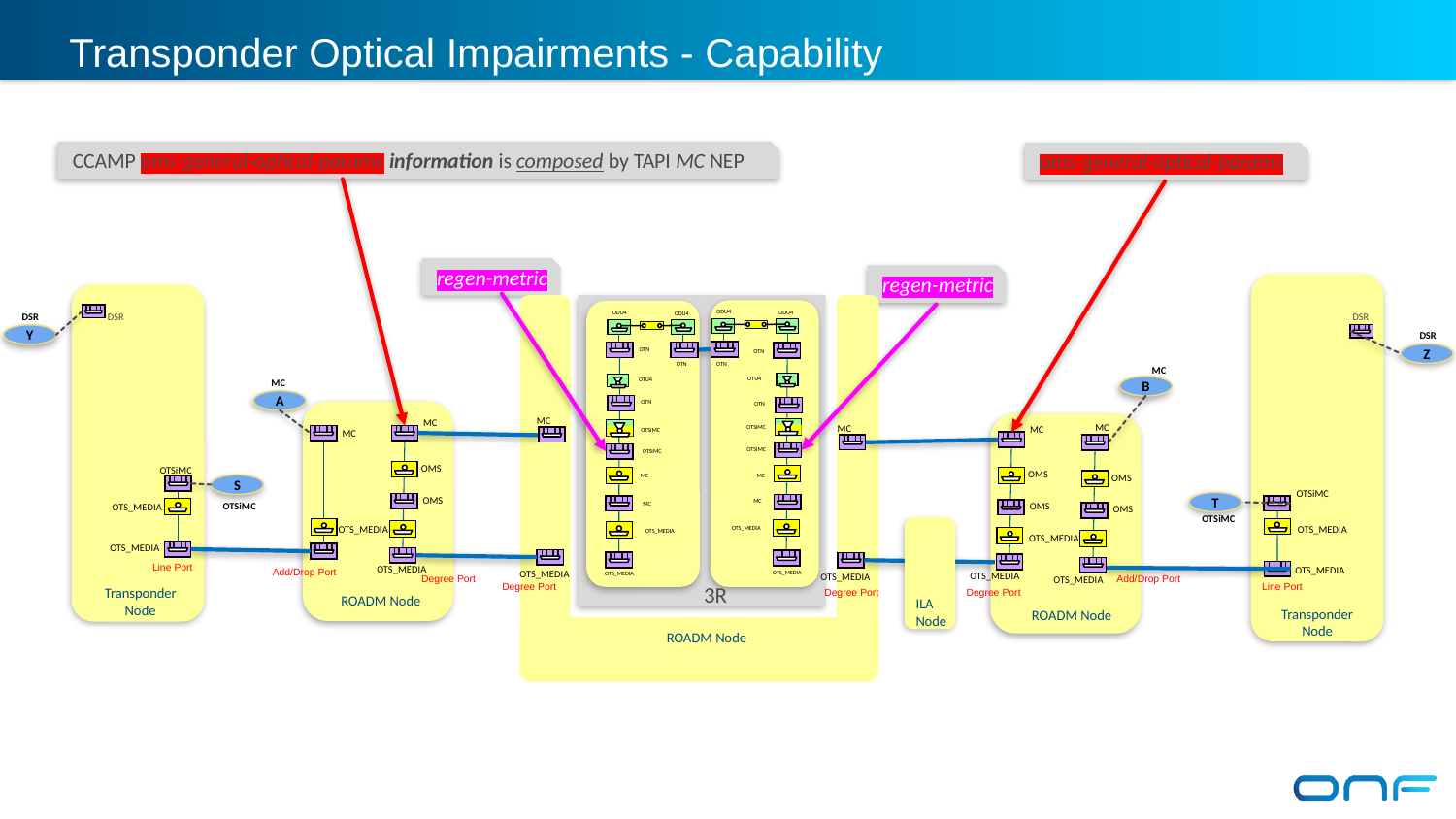

# Transponder Optical Impairments - Capability
CCAMP oms-general-optical-params information is composed by TAPI MC NEP
oms-general-optical-params

regen-metric

regen-metric

MC 3R-LINK

 ODU4
 ODU4
 ODU4
 ODU4

 OTN
 OTN
 OTN
 OTN
 OTU4

 OTU4

 OTN

 OTN

 OTSiMC
 OTSiMC

 OTSiMC
 OTSiMC

 MC
 MC

 MC
 MC

 OTS_MEDIA
 OTS_MEDIA

 OTS_MEDIA
 OTS_MEDIA
3R

 DSR
 DSR
 DSR

Y
 DSR
Z
 MC
 MC
B
A

 MC
 MC
 MC
 MC
 MC

 MC

OMS
 OTSiMC

OMS

OMS
S

 OTSiMC
T

OMS

 OTSiMC
OMS
OTS_MEDIA

OMS
 OTSiMC

OTS_MEDIA
OTS_MEDIA

OTS_MEDIA
OTS_MEDIA

Line Port

Add/Drop Port

OTS_MEDIA
OTS_MEDIA
Degree Port
Add/Drop Port
OTS_MEDIA
OTS_MEDIA
OTS_MEDIA
Degree Port
OTS_MEDIA
Line Port
Transponder Node
Degree Port
Degree Port
ROADM Node
ILA
Node
Transponder Node
ROADM Node

ROADM Node